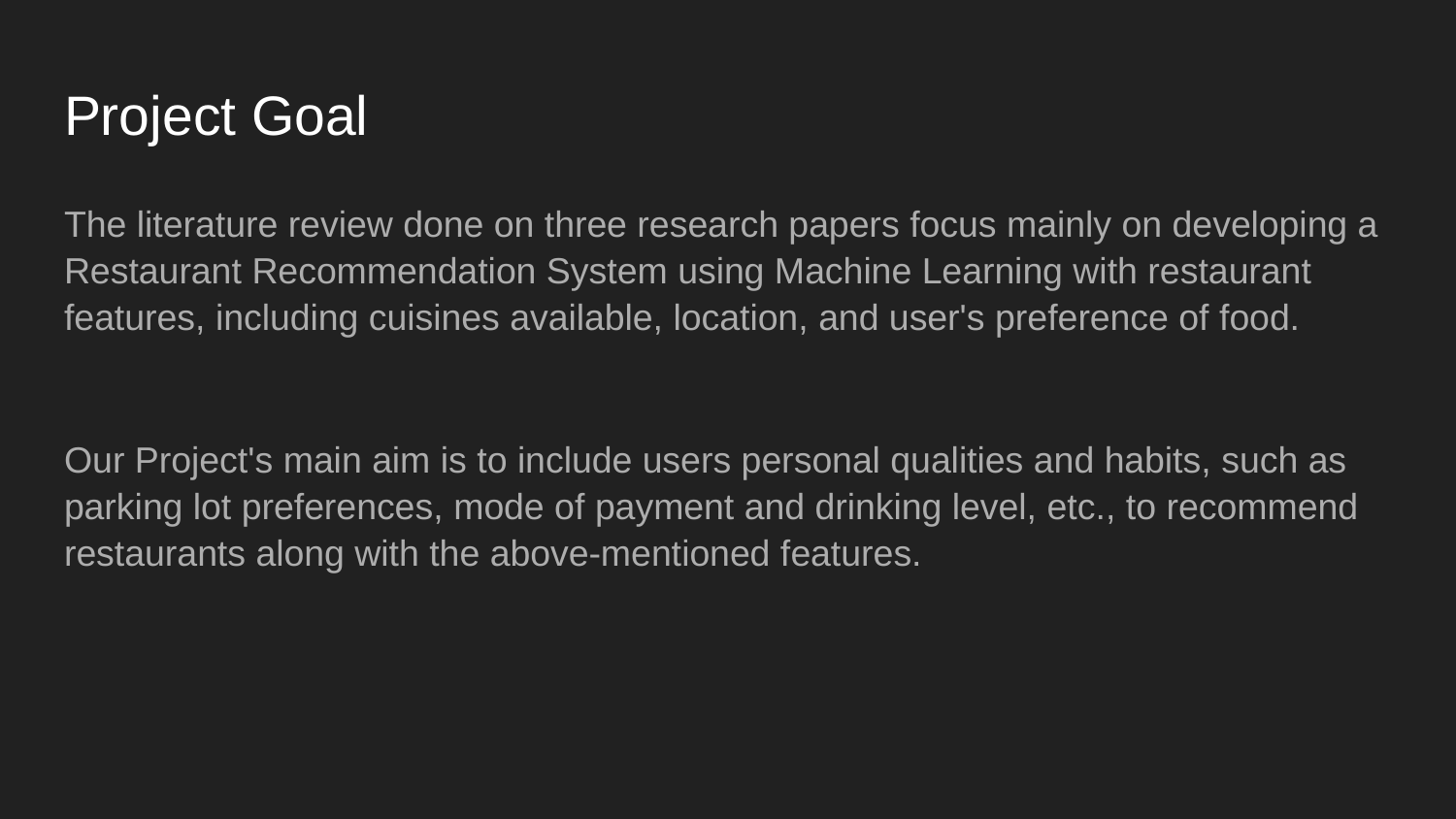

# Project Goal
The literature review done on three research papers focus mainly on developing a Restaurant Recommendation System using Machine Learning with restaurant features, including cuisines available, location, and user's preference of food.

Our Project's main aim is to include users personal qualities and habits, such as parking lot preferences, mode of payment and drinking level, etc., to recommend restaurants along with the above-mentioned features.